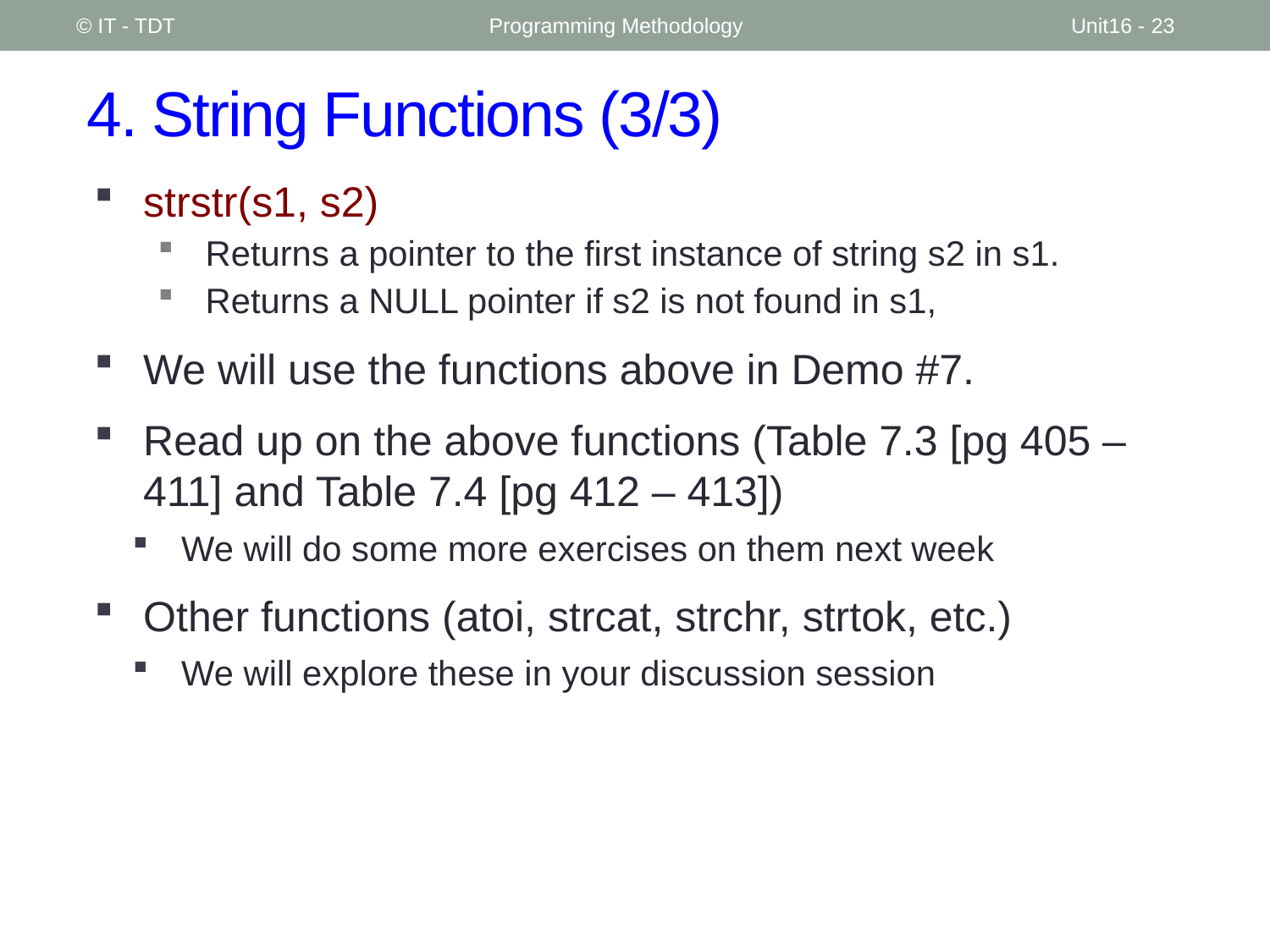

© IT - TDT
Programming Methodology
Unit16 - 23
# 4. String Functions (3/3)
strstr(s1, s2)
Returns a pointer to the first instance of string s2 in s1.
Returns a NULL pointer if s2 is not found in s1,
We will use the functions above in Demo #7.
Read up on the above functions (Table 7.3 [pg 405 – 411] and Table 7.4 [pg 412 – 413])
We will do some more exercises on them next week
Other functions (atoi, strcat, strchr, strtok, etc.)
We will explore these in your discussion session